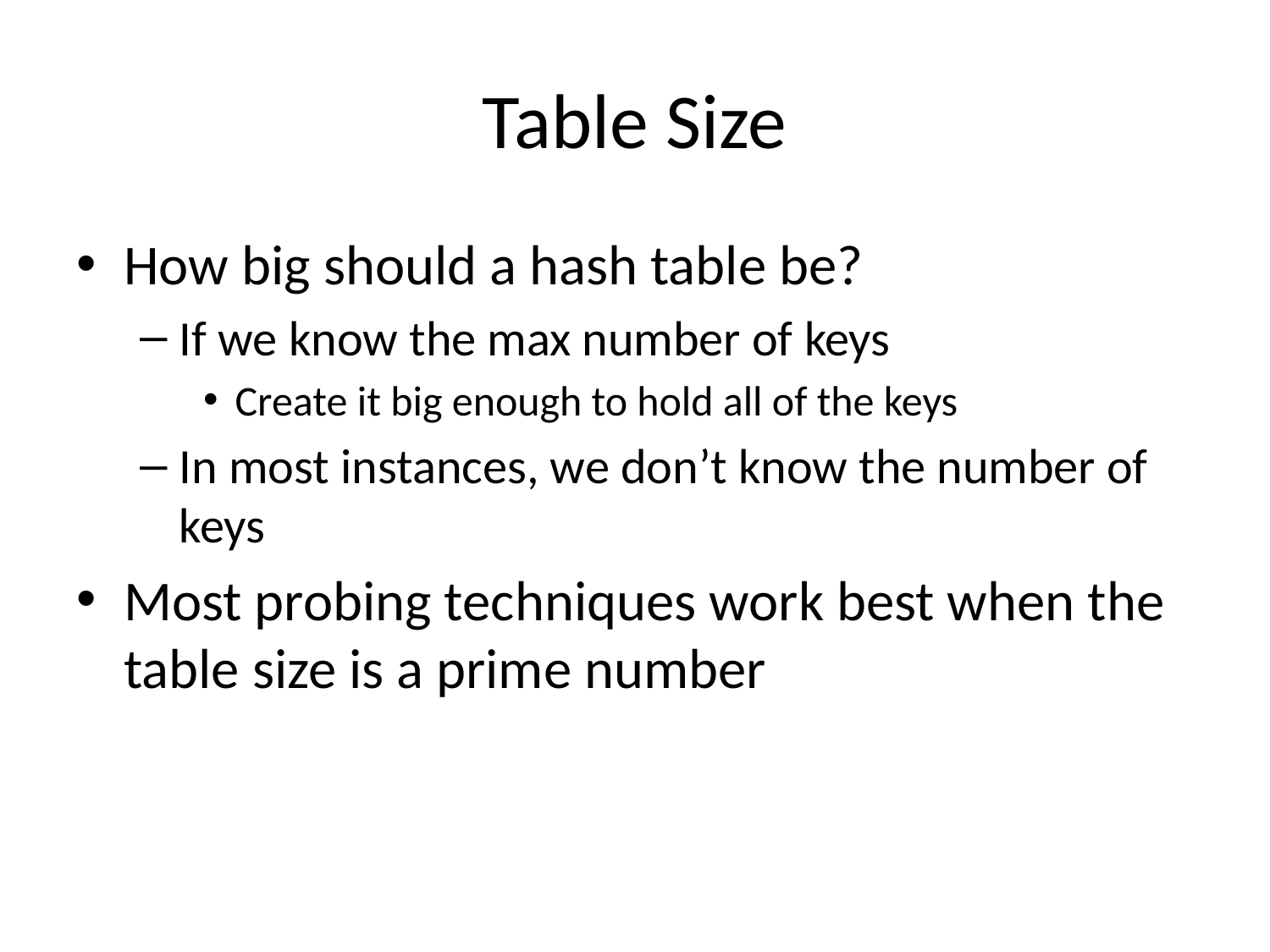

# Table Size
How big should a hash table be?
If we know the max number of keys
Create it big enough to hold all of the keys
In most instances, we don’t know the number of keys
Most probing techniques work best when the table size is a prime number